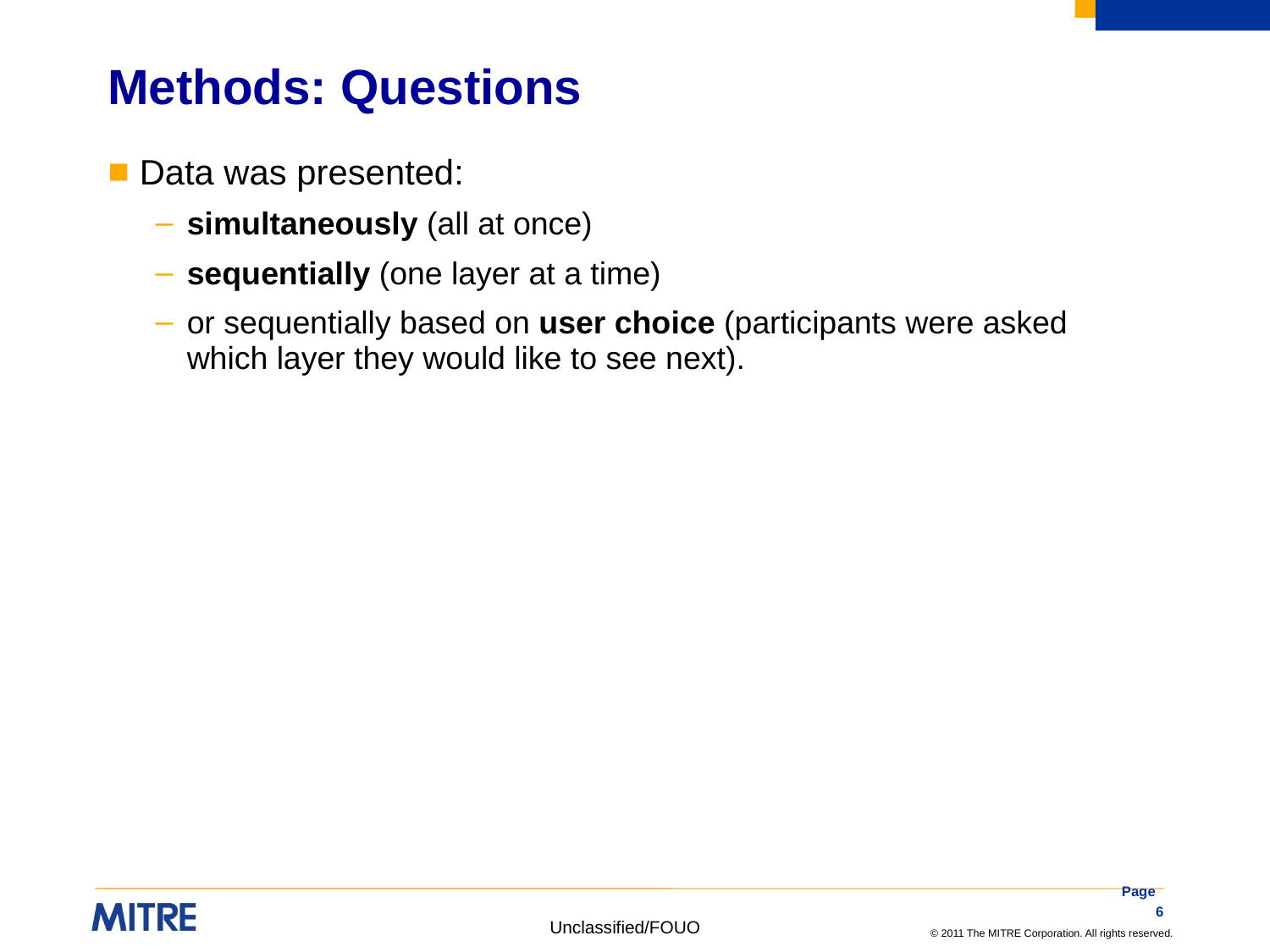

# Methods: Questions
Data was presented:
simultaneously (all at once)
sequentially (one layer at a time)
or sequentially based on user choice (participants were asked which layer they would like to see next).
Page  6